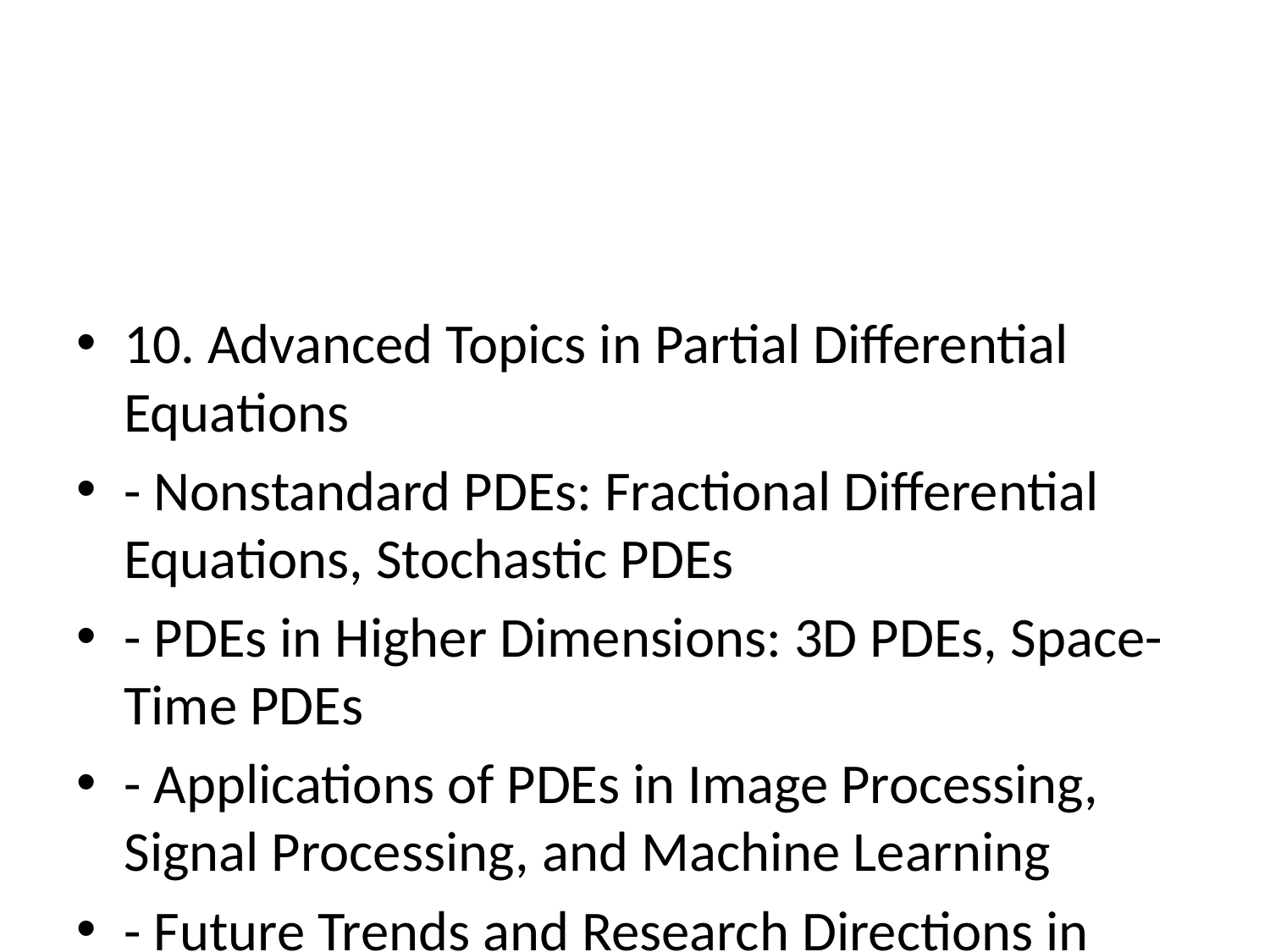

#

10. Advanced Topics in Partial Differential Equations
- Nonstandard PDEs: Fractional Differential Equations, Stochastic PDEs
- PDEs in Higher Dimensions: 3D PDEs, Space-Time PDEs
- Applications of PDEs in Image Processing, Signal Processing, and Machine Learning
- Future Trends and Research Directions in PDEs